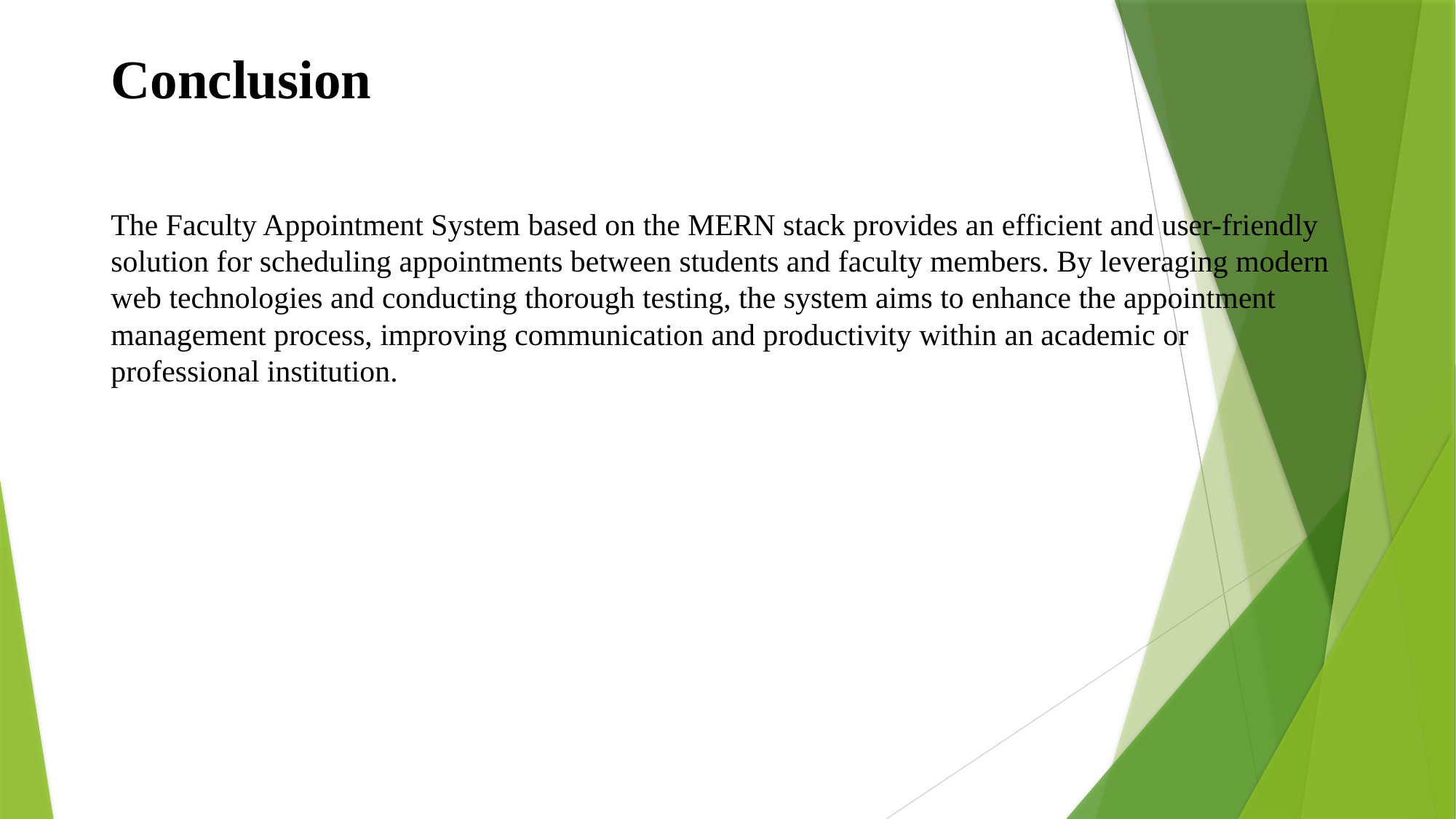

Conclusion

The Faculty Appointment System based on the MERN stack provides an efficient and user-friendly solution for scheduling appointments between students and faculty members. By leveraging modern web technologies and conducting thorough testing, the system aims to enhance the appointment management process, improving communication and productivity within an academic or professional institution.